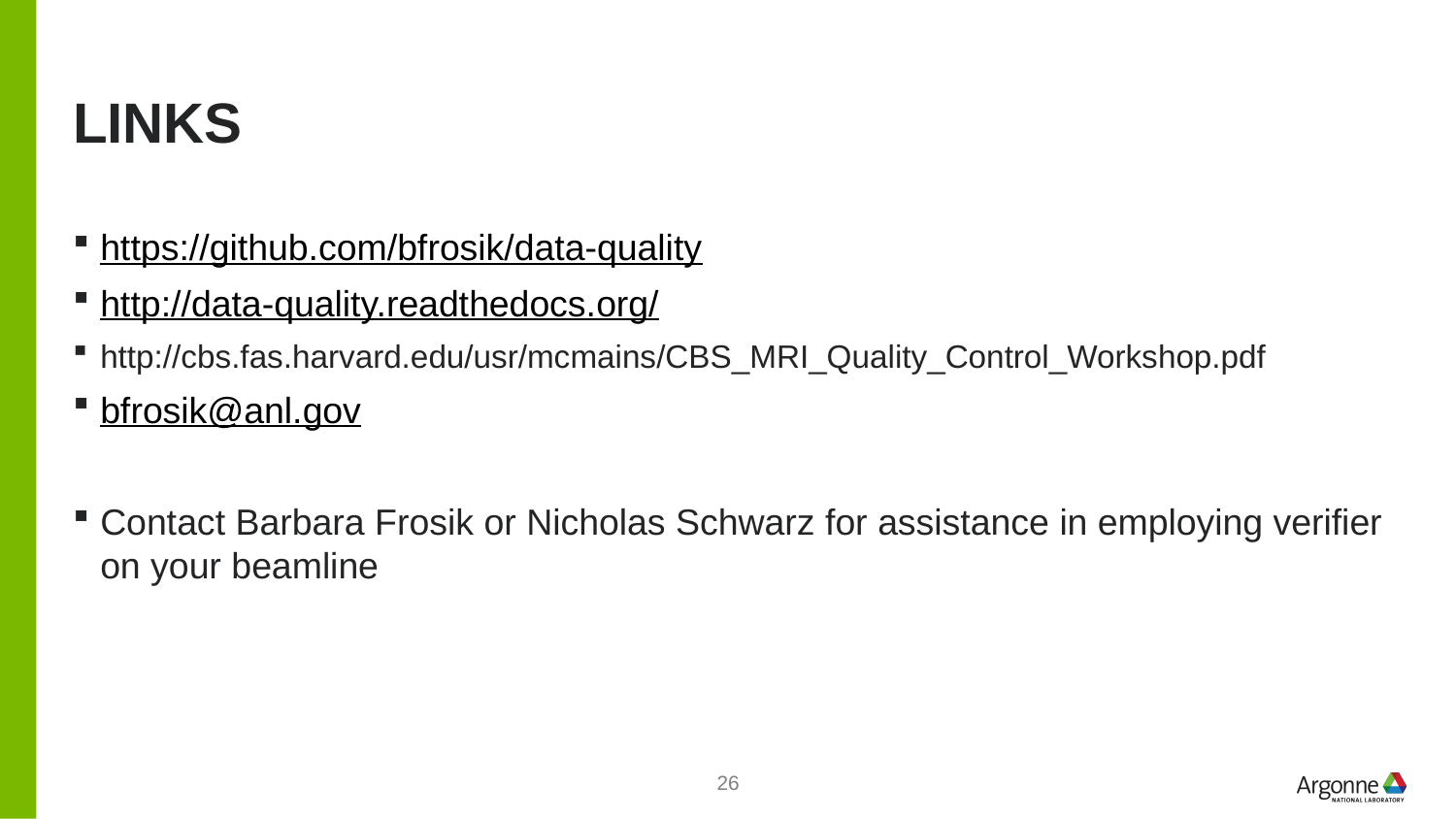

# links
https://github.com/bfrosik/data-quality
http://data-quality.readthedocs.org/
http://cbs.fas.harvard.edu/usr/mcmains/CBS_MRI_Quality_Control_Workshop.pdf
bfrosik@anl.gov

Contact Barbara Frosik or Nicholas Schwarz for assistance in employing verifier on your beamline
26